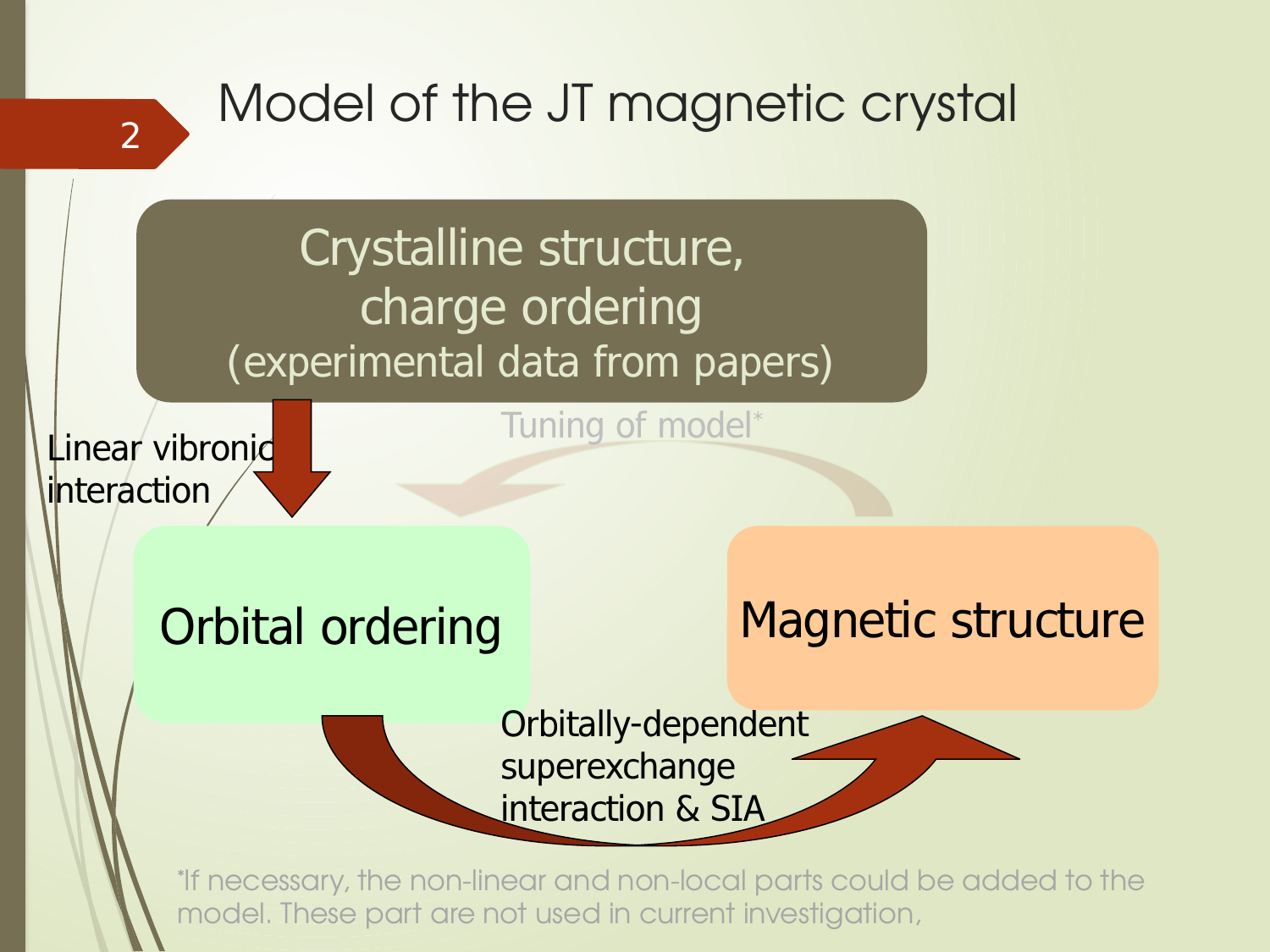

# Model of the JT magnetic crystal
2
Crystalline structure,
charge ordering
(experimental data from papers)
Tuning of model*

Linear vibronic interaction

Orbital ordering
Magnetic structure
Orbitally-dependent superexchange interaction & SIA

*If necessary, the non-linear and non-local parts could be added to the model. These part are not used in current investigation,